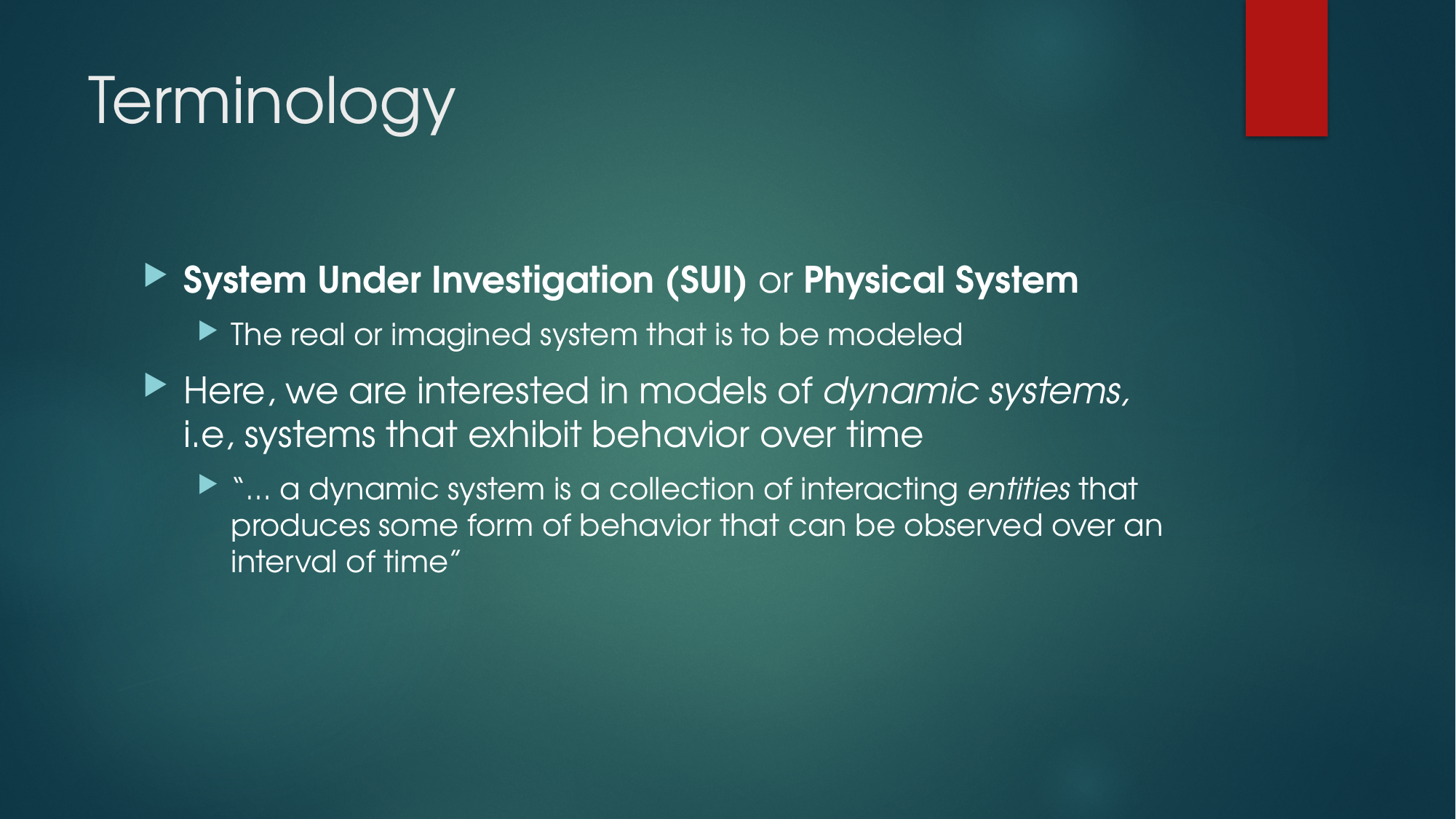

# Terminology
System Under Investigation (SUI) or Physical System
The real or imagined system that is to be modeled
Here, we are interested in models of dynamic systems, i.e, systems that exhibit behavior over time
“… a dynamic system is a collection of interacting entities that produces some form of behavior that can be observed over an interval of time”